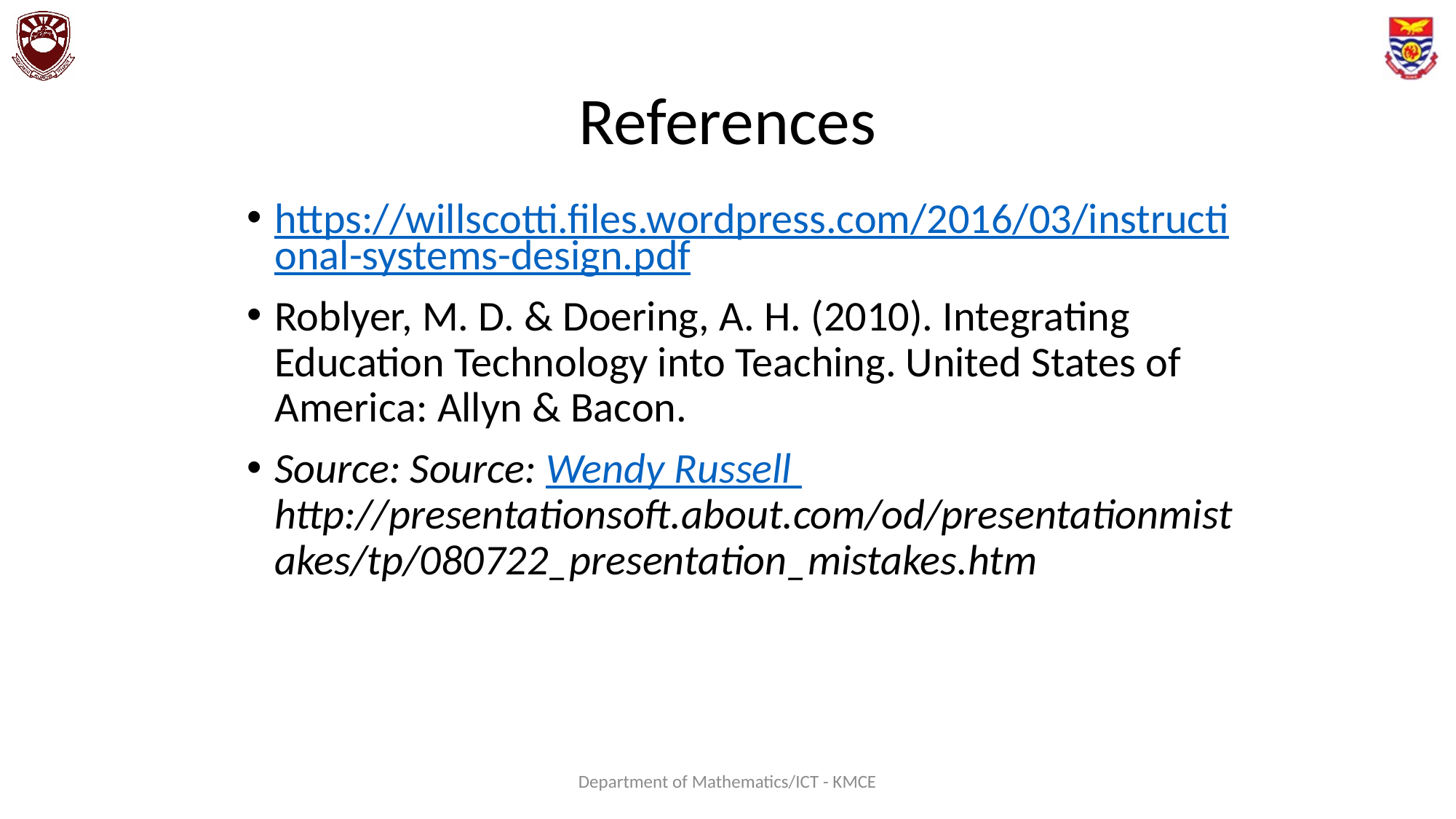

# References
https://willscotti.files.wordpress.com/2016/03/instructional-systems-design.pdf
Roblyer, M. D. & Doering, A. H. (2010). Integrating Education Technology into Teaching. United States of America: Allyn & Bacon.
Source: Source: Wendy Russell http://presentationsoft.about.com/od/presentationmistakes/tp/080722_presentation_mistakes.htm

Department of Mathematics/ICT - KMCE
165